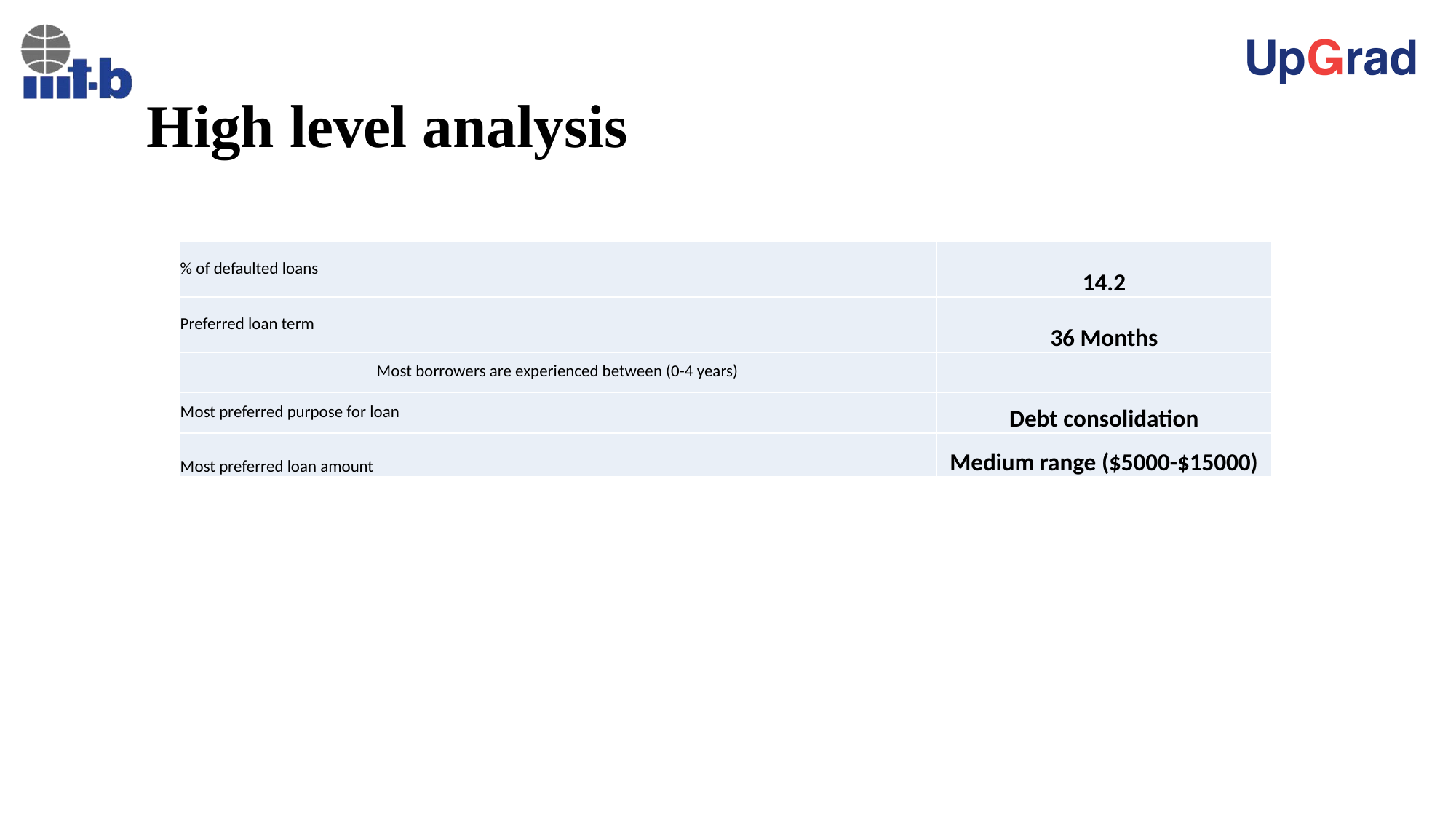

# High level analysis
| % of defaulted loans | 14.2 |
| --- | --- |
| Preferred loan term | 36 Months |
| Most borrowers are experienced between (0-4 years) |  |
| Most preferred purpose for loan | Debt consolidation |
| Most preferred loan amount | Medium range ($5000-$15000) |